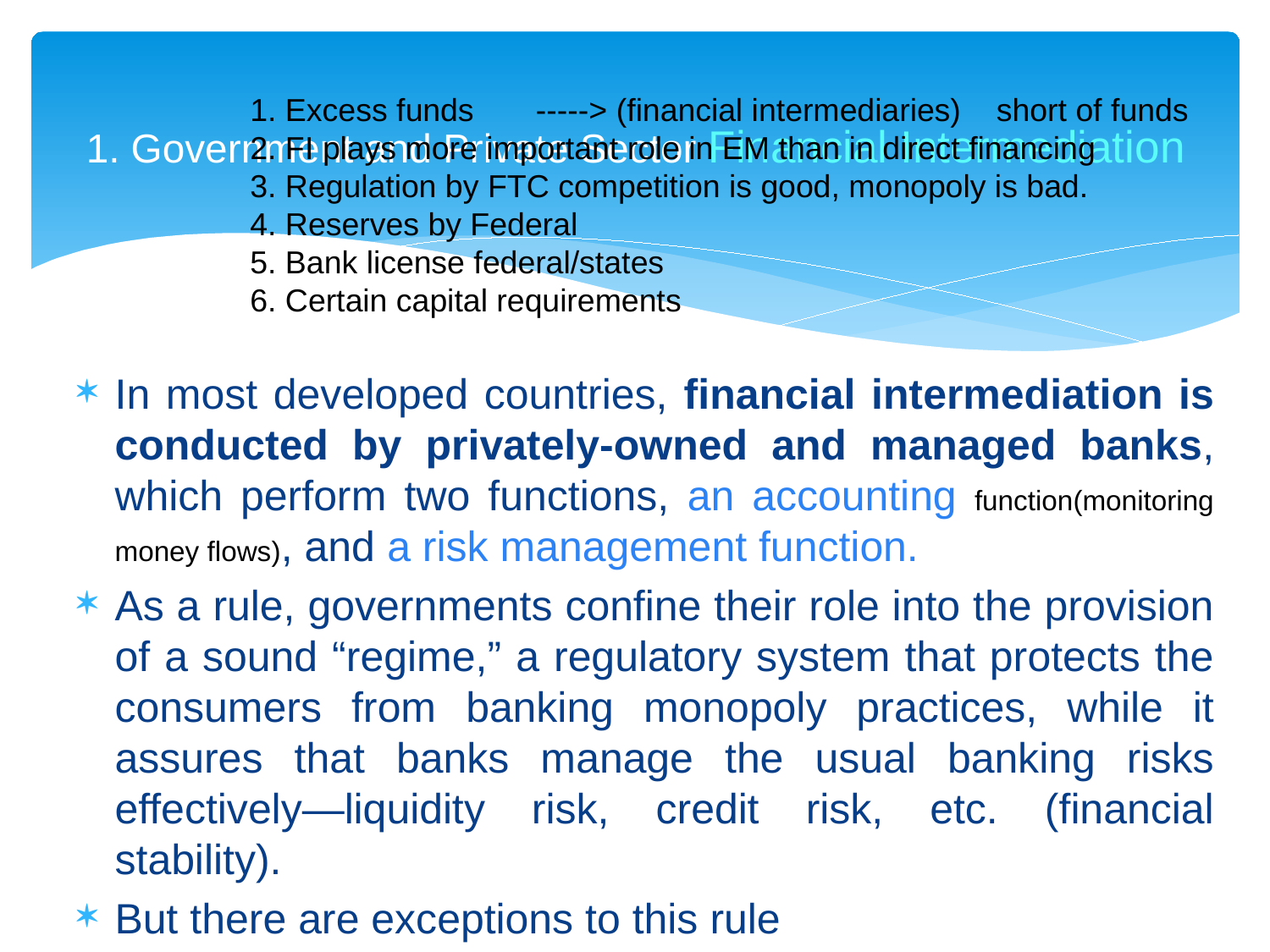

# 1. Government and Private Sector Financial Intermediation
1. Excess funds       -----> (financial intermediaries)    short of funds
2. FI plays more important role in EM than in direct financing
3. Regulation by FTC competition is good, monopoly is bad.
4. Reserves by Federal
5. Bank license federal/states
6. Certain capital requirements
In most developed countries, financial intermediation is conducted by privately-owned and managed banks, which perform two functions, an accounting function(monitoring money flows), and a risk management function.
As a rule, governments confine their role into the provision of a sound “regime,” a regulatory system that protects the consumers from banking monopoly practices, while it assures that banks manage the usual banking risks effectively—liquidity risk, credit risk, etc. (financial stability).
But there are exceptions to this rule